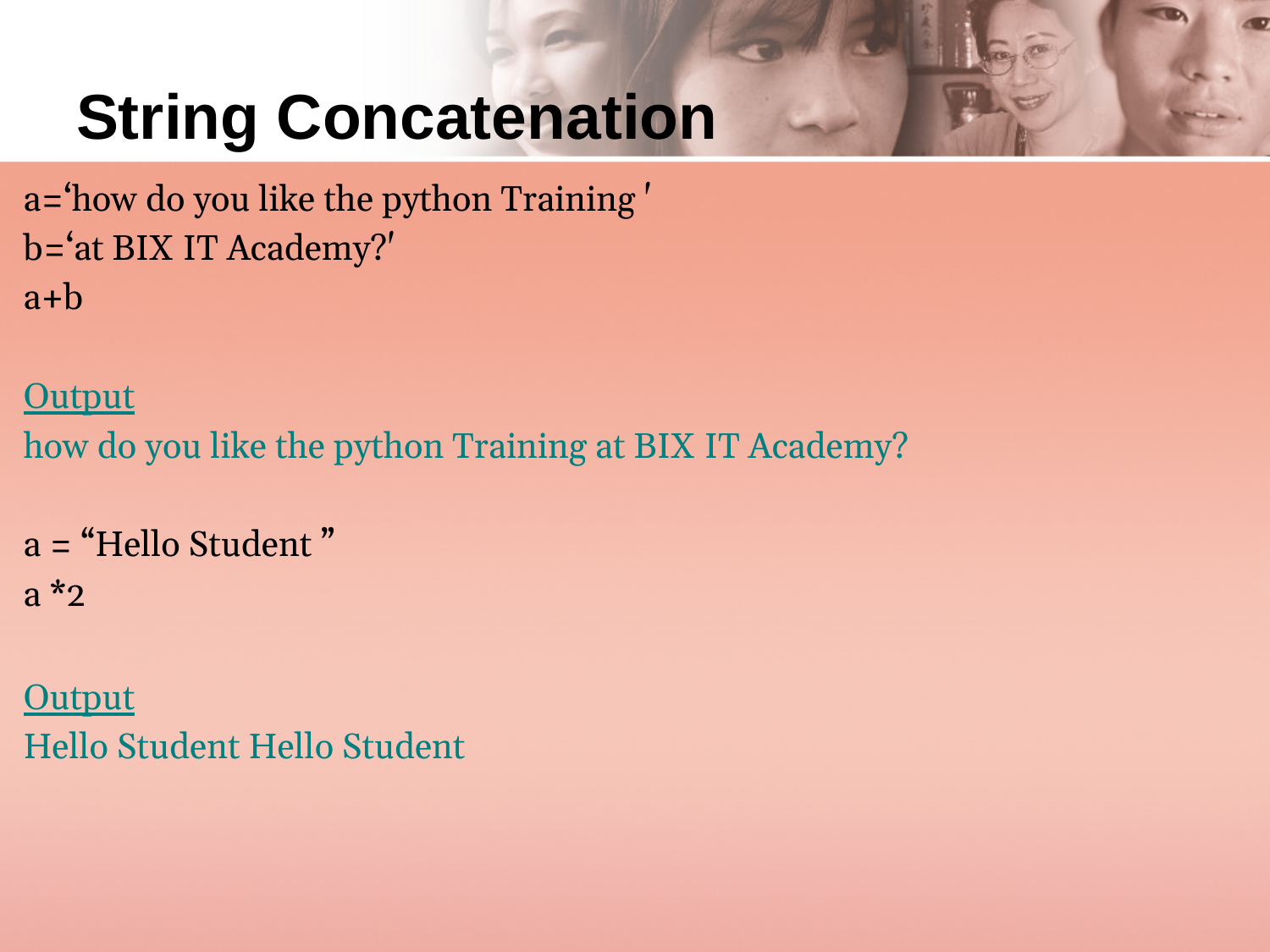

# String Concatenation
a=‘how do you like the python Training '
b=‘at BIX IT Academy?'
a+b

Output
how do you like the python Training at BIX IT Academy?

a = “Hello Student ”
a *2

Output
Hello Student Hello Student